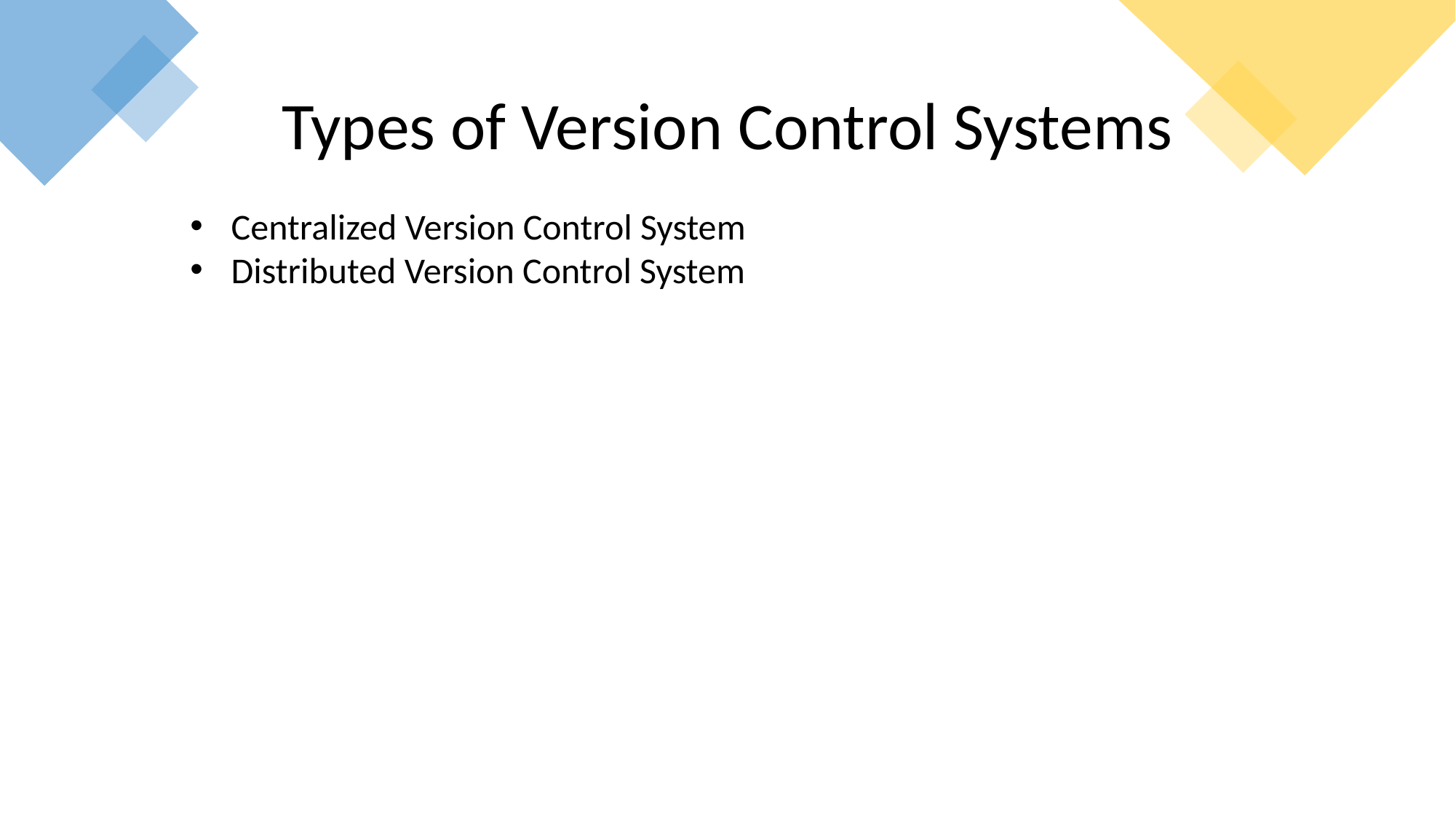

Types of Version Control Systems
Centralized Version Control System
Distributed Version Control System